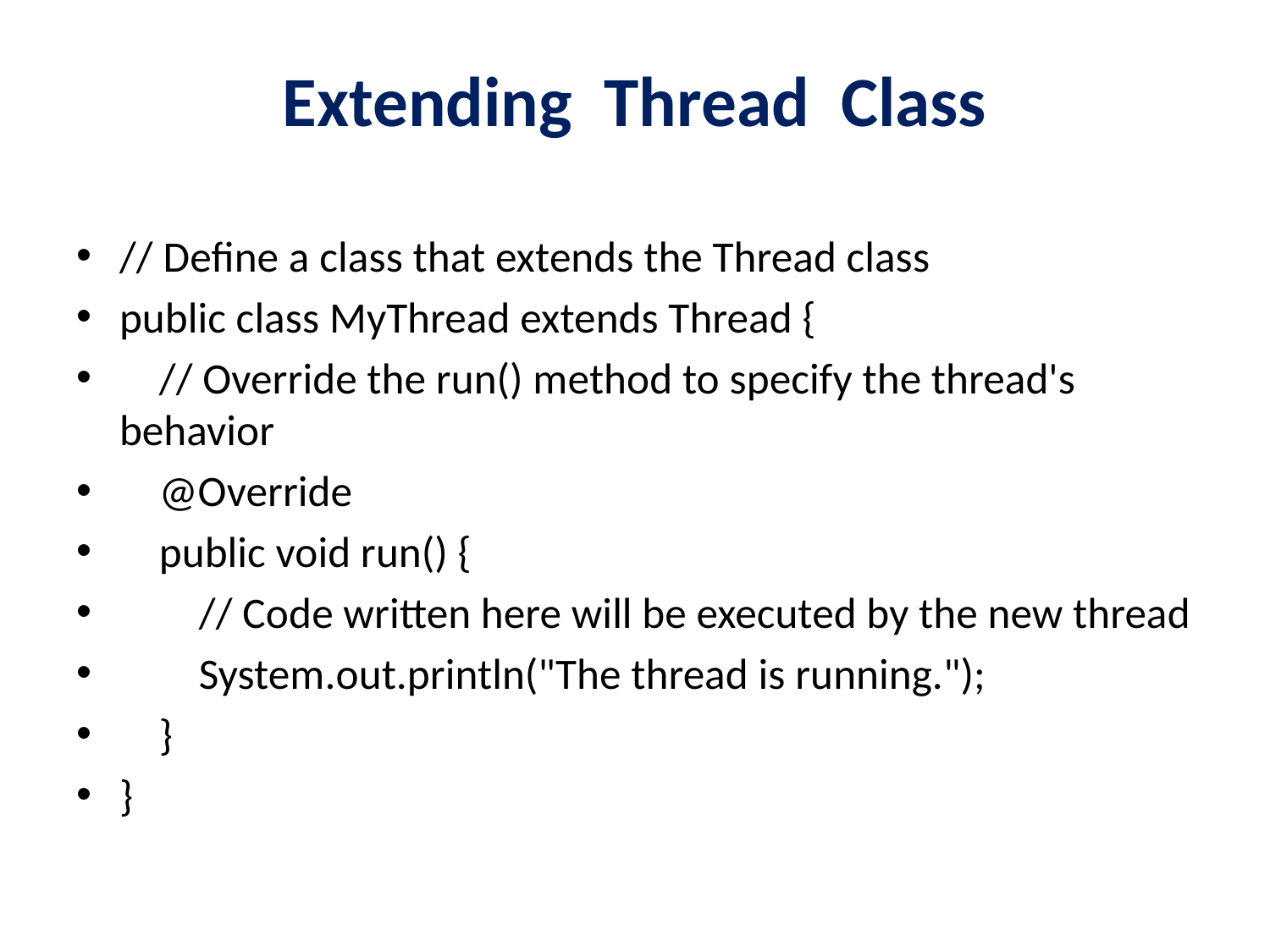

# Extending  Thread  Class
// Define a class that extends the Thread class
public class MyThread extends Thread {
    // Override the run() method to specify the thread's behavior
    @Override
    public void run() {
        // Code written here will be executed by the new thread
        System.out.println("The thread is running.");
    }
}